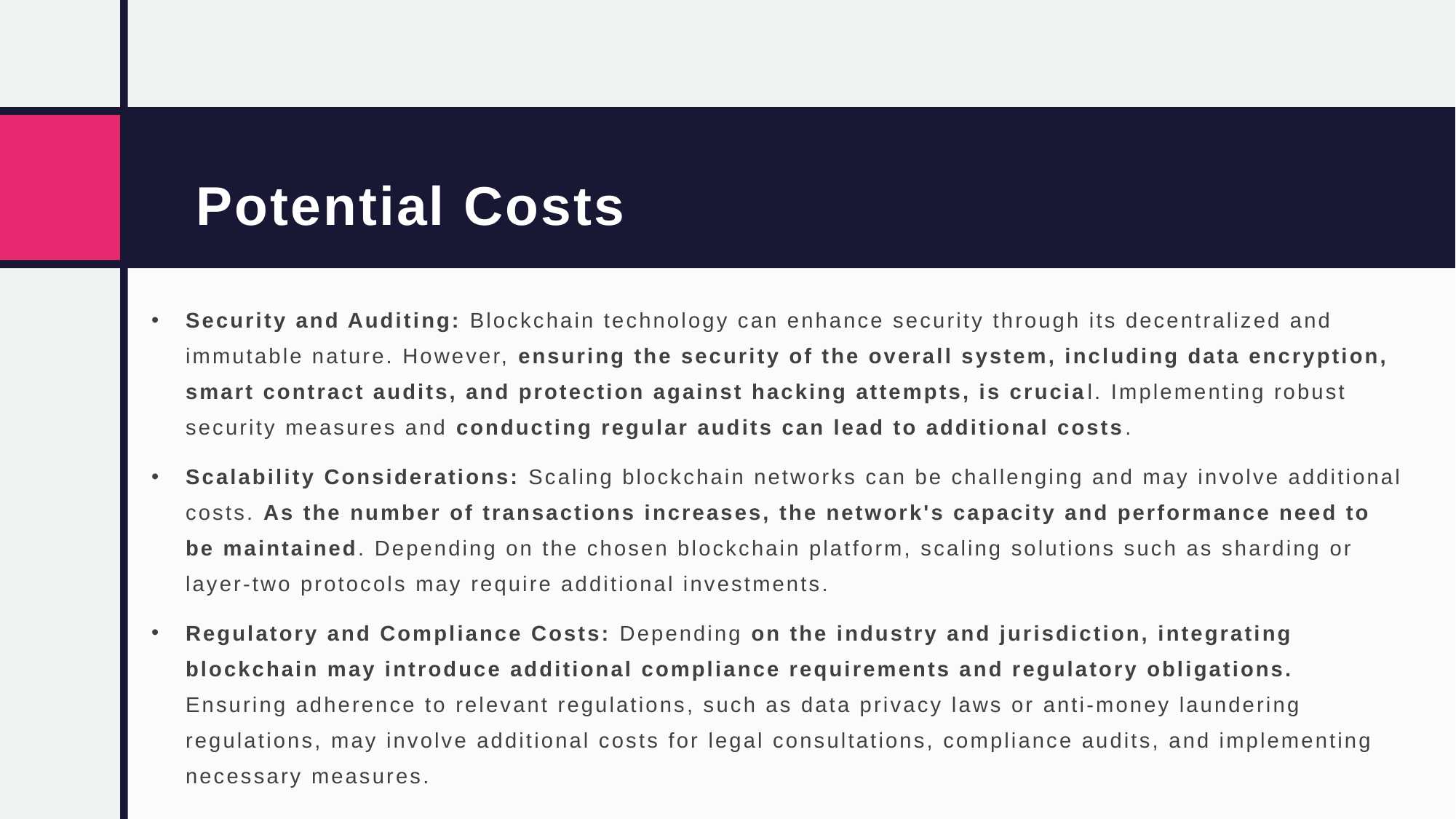

# Potential Costs

Security and Auditing: Blockchain technology can enhance security through its decentralized and immutable nature. However, ensuring the security of the overall system, including data encryption, smart contract audits, and protection against hacking attempts, is crucial. Implementing robust security measures and conducting regular audits can lead to additional costs.
Scalability Considerations: Scaling blockchain networks can be challenging and may involve additional costs. As the number of transactions increases, the network's capacity and performance need to be maintained. Depending on the chosen blockchain platform, scaling solutions such as sharding or layer-two protocols may require additional investments.
Regulatory and Compliance Costs: Depending on the industry and jurisdiction, integrating blockchain may introduce additional compliance requirements and regulatory obligations. Ensuring adherence to relevant regulations, such as data privacy laws or anti-money laundering regulations, may involve additional costs for legal consultations, compliance audits, and implementing necessary measures.